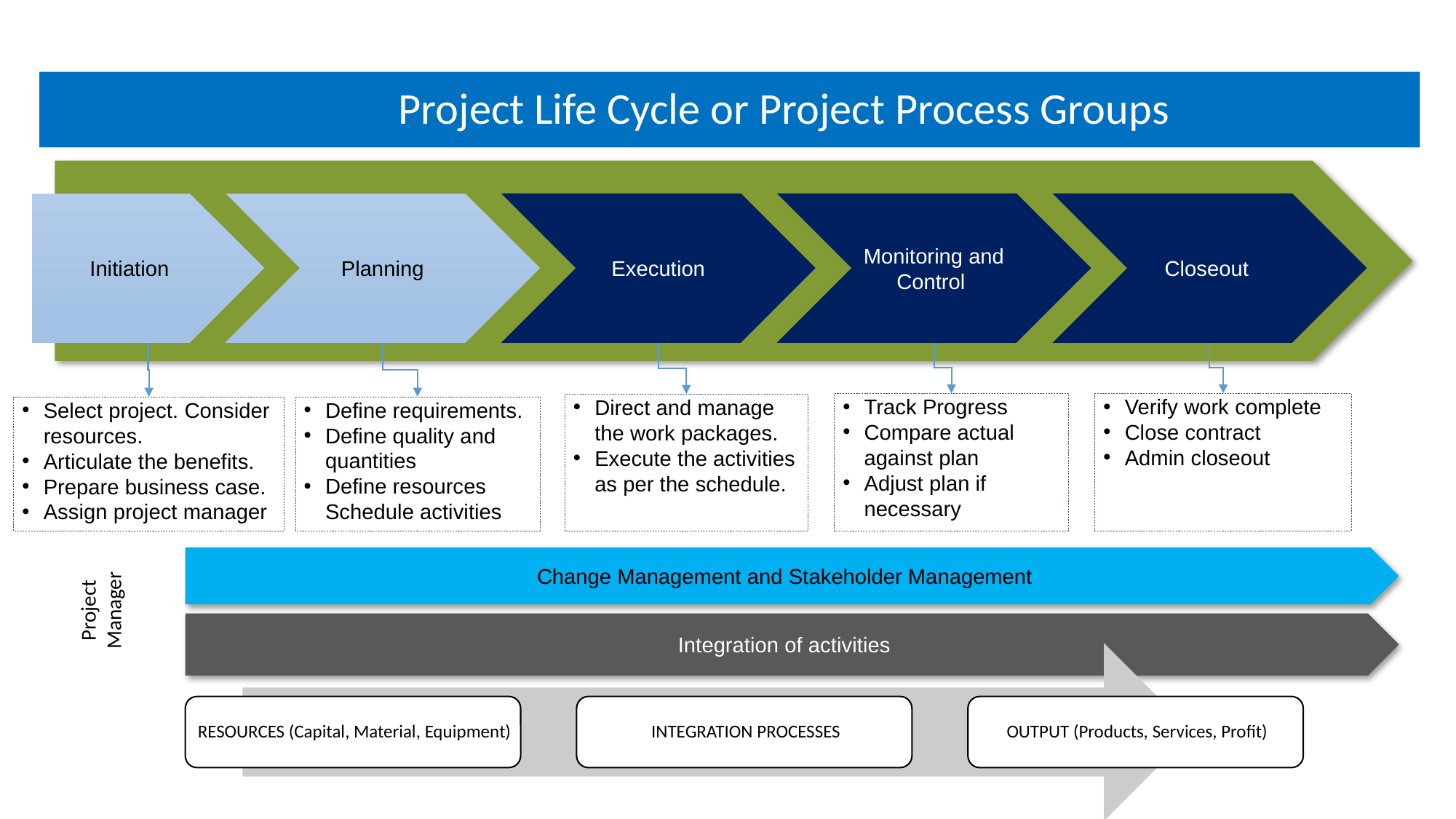

# Project Life Cycle or Project Process Groups

Initiation
Planning
Execution
Monitoring and Control
Closeout
Track Progress
Compare actual against plan
Adjust plan if necessary
Verify work complete
Close contract
Admin closeout
Direct and manage the work packages.
Execute the activities as per the schedule.
Define requirements.
Define quality and quantities
Define resources Schedule activities

Select project. Consider resources.
Articulate the benefits.
Prepare business case.
Assign project manager
Project Manager
Change Management and Stakeholder Management
Integration of activities
RESOURCES (Capital, Material, Equipment)
INTEGRATION PROCESSES
OUTPUT (Products, Services, Profit)